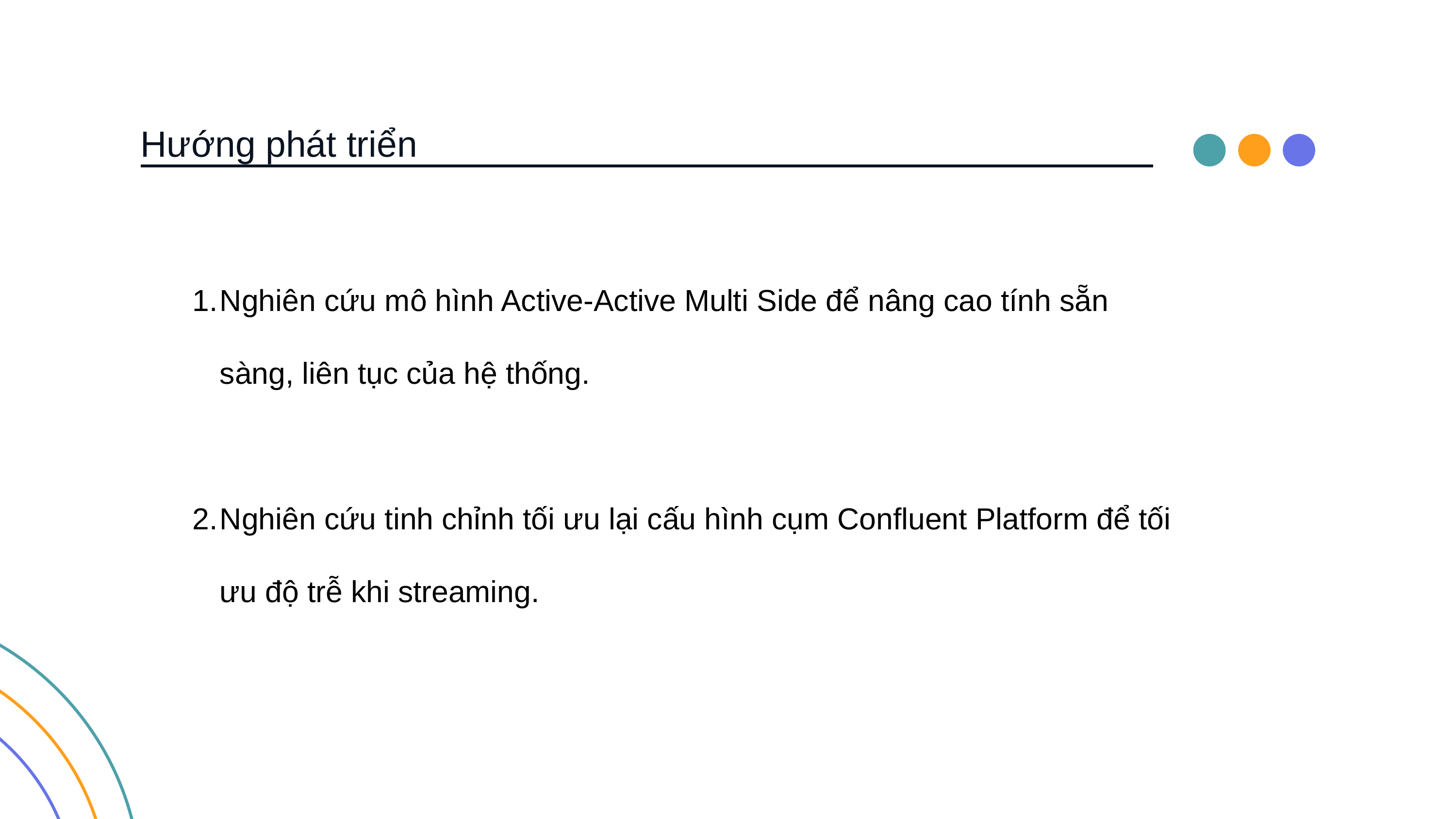

Hướng phát triển

Nghiên cứu mô hình Active-Active Multi Side để nâng cao tính sẵn sàng, liên tục của hệ thống.

Nghiên cứu tinh chỉnh tối ưu lại cấu hình cụm Confluent Platform để tối ưu độ trễ khi streaming.